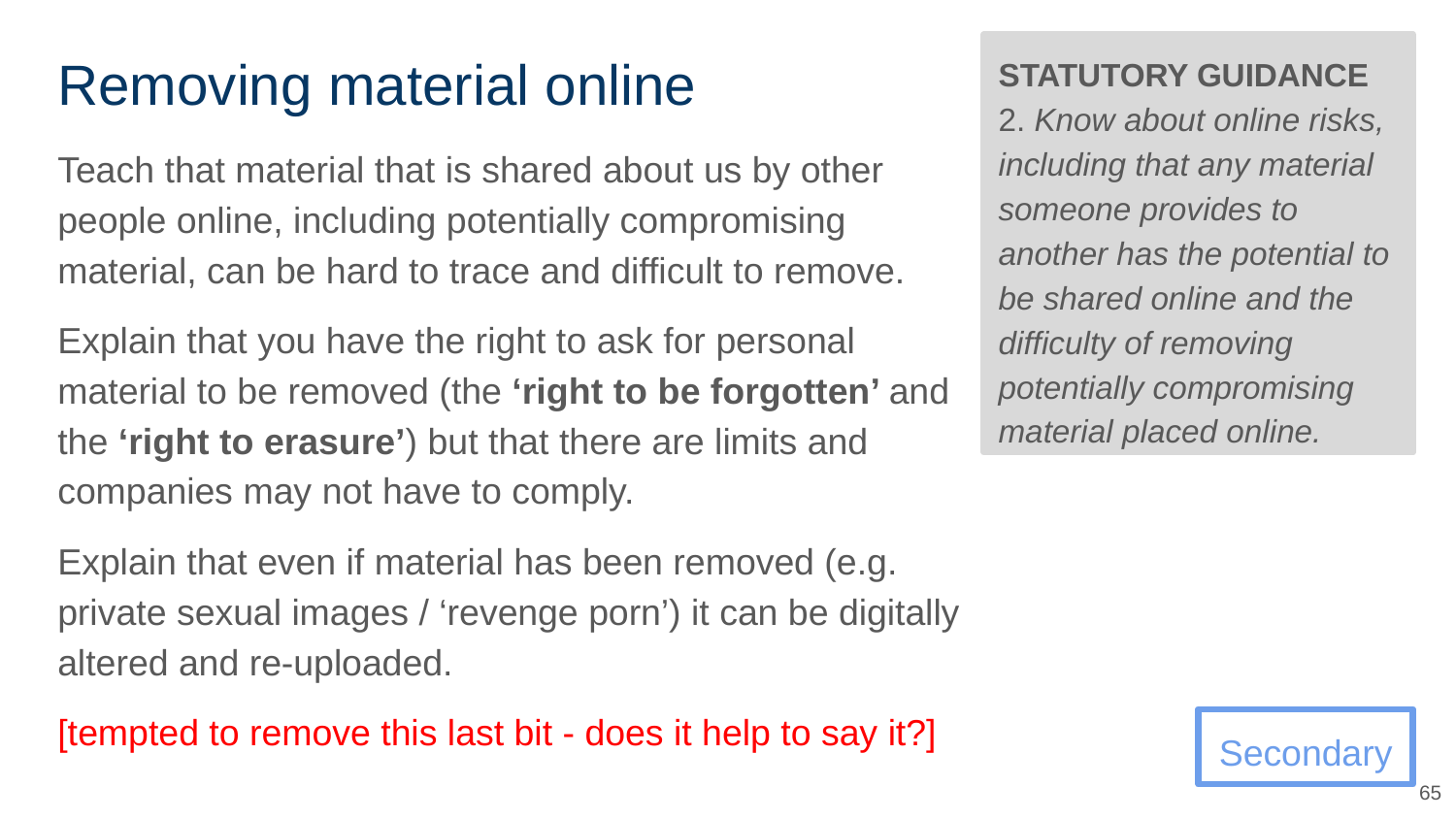

# Removing material online
STATUTORY GUIDANCE
2. Know about online risks, including that any material someone provides to another has the potential to be shared online and the difficulty of removing potentially compromising material placed online.

Teach that material that is shared about us by other people online, including potentially compromising material, can be hard to trace and difficult to remove.
Explain that you have the right to ask for personal material to be removed (the ‘right to be forgotten’ and the ‘right to erasure’) but that there are limits and companies may not have to comply.
Explain that even if material has been removed (e.g. private sexual images / ‘revenge porn’) it can be digitally altered and re-uploaded.
[tempted to remove this last bit - does it help to say it?]

Secondary
65